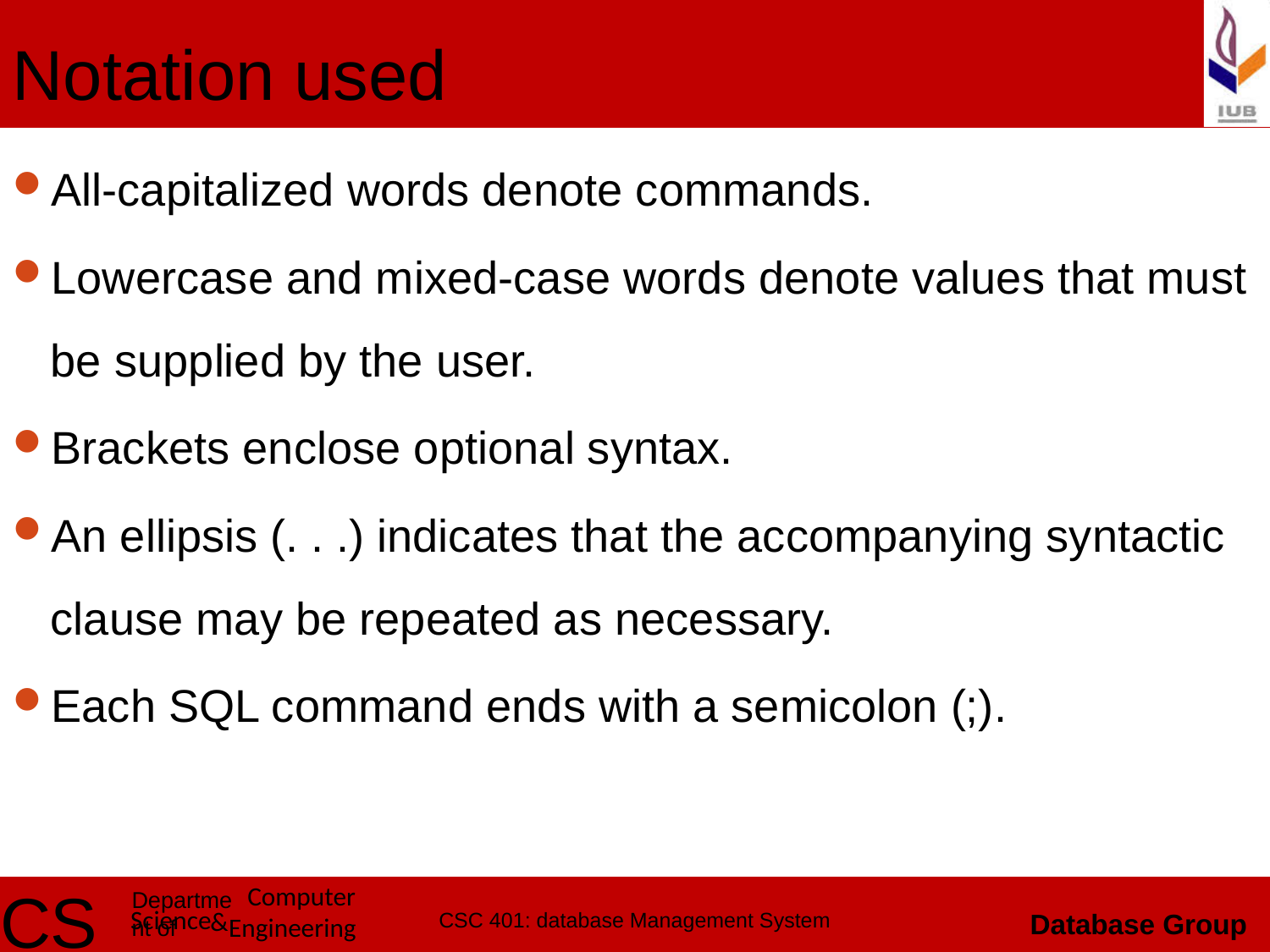

# Notation used
All-capitalized words denote commands.
Lowercase and mixed-case words denote values that must be supplied by the user.
Brackets enclose optional syntax.
An ellipsis (. . .) indicates that the accompanying syntactic clause may be repeated as necessary.
Each SQL command ends with a semicolon (;).
CSC 401: database Management System